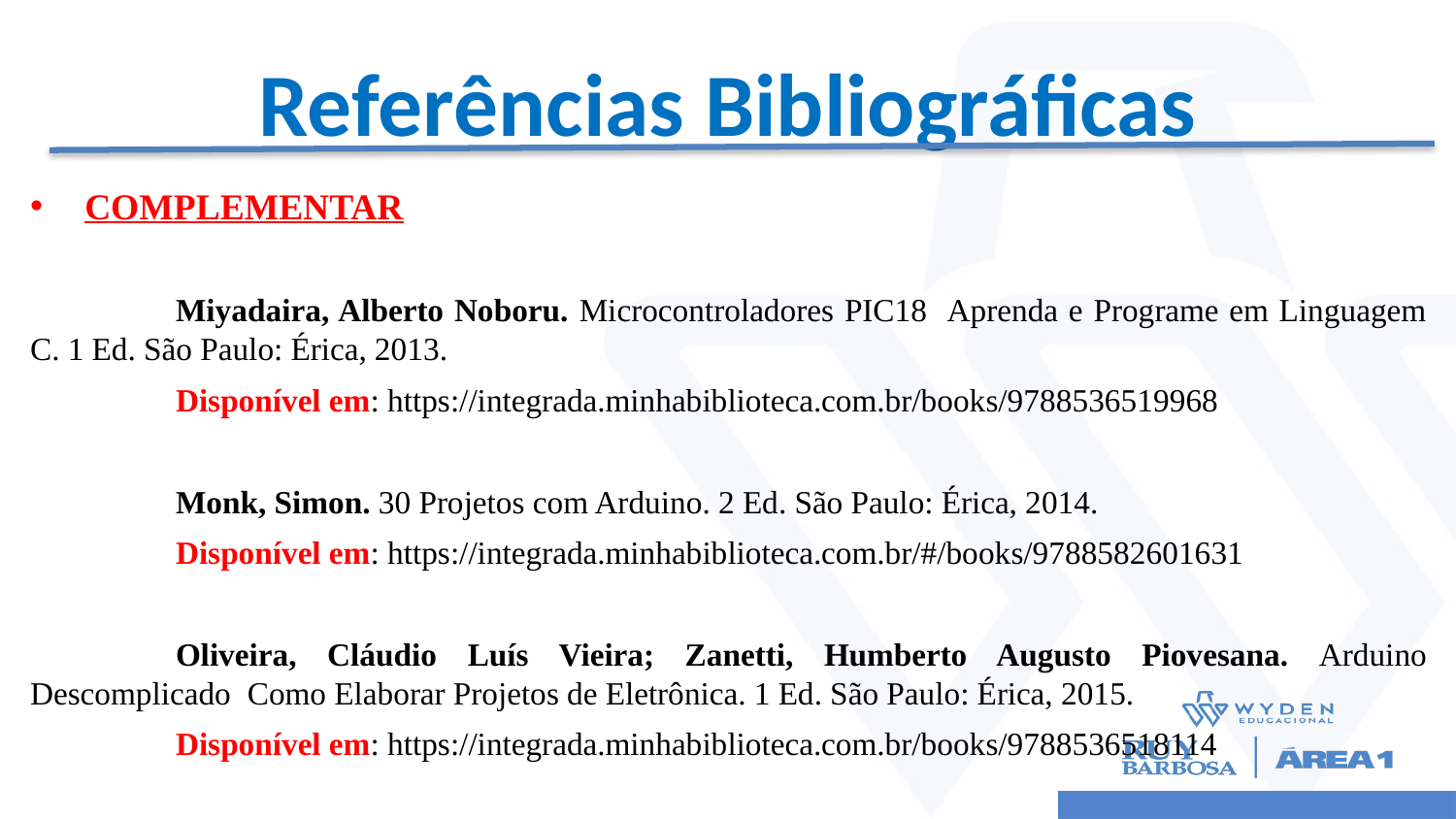

# Referências Bibliográficas
COMPLEMENTAR

	Miyadaira, Alberto Noboru. Microcontroladores PIC18 ­ Aprenda e Programe em Linguagem C. 1 Ed. São Paulo: Érica, 2013.
	Disponível em: https://integrada.minhabiblioteca.com.br/books/9788536519968

	Monk, Simon. 30 Projetos com Arduino. 2 Ed. São Paulo: Érica, 2014.
	Disponível em: https://integrada.minhabiblioteca.com.br/#/books/9788582601631

	Oliveira, Cláudio Luís Vieira; Zanetti, Humberto Augusto Piovesana. Arduino Descomplicado ­ Como Elaborar Projetos de Eletrônica. 1 Ed. São Paulo: Érica, 2015.
	Disponível em: https://integrada.minhabiblioteca.com.br/books/9788536518114